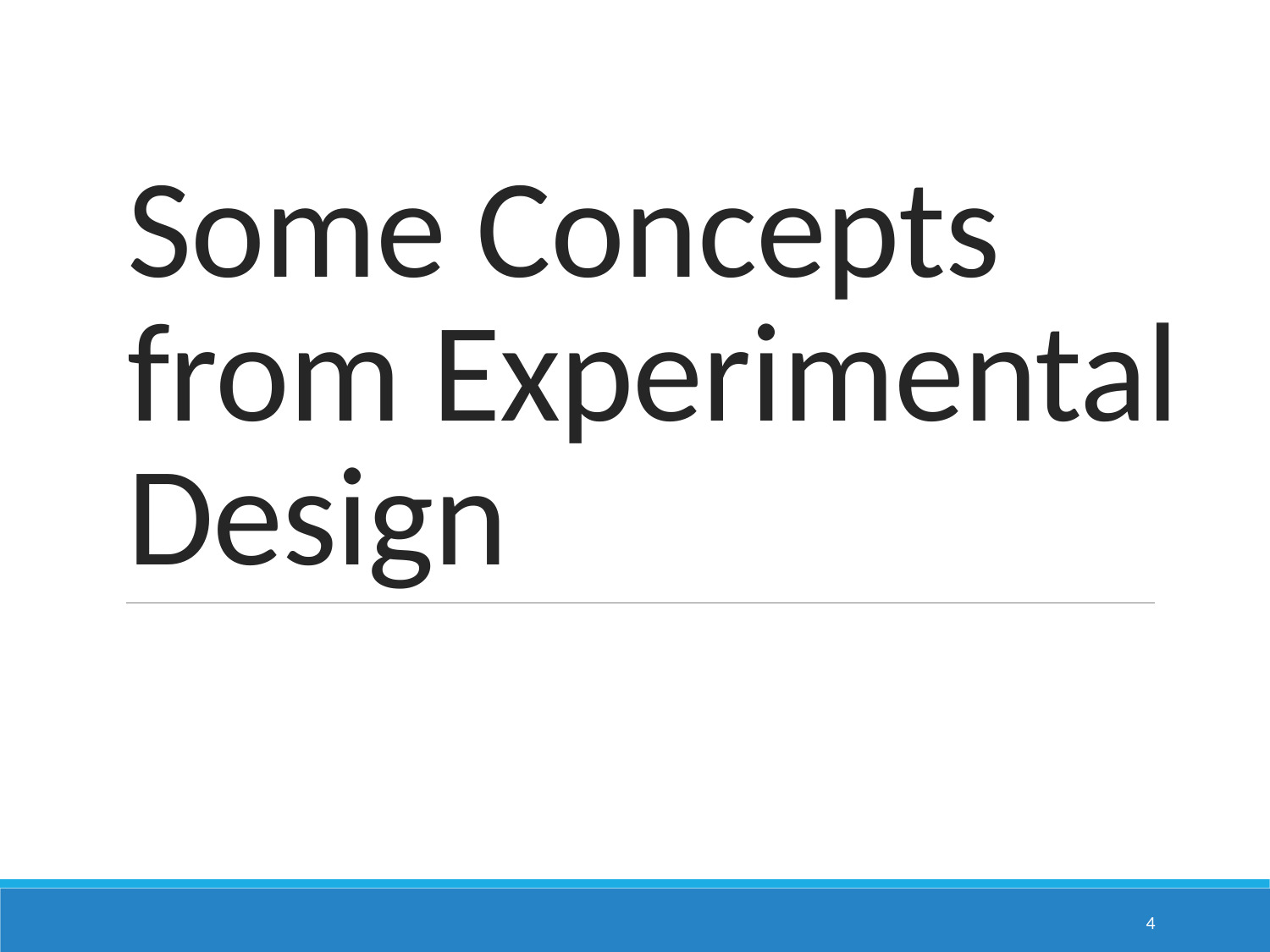

# Some Concepts from Experimental Design
4